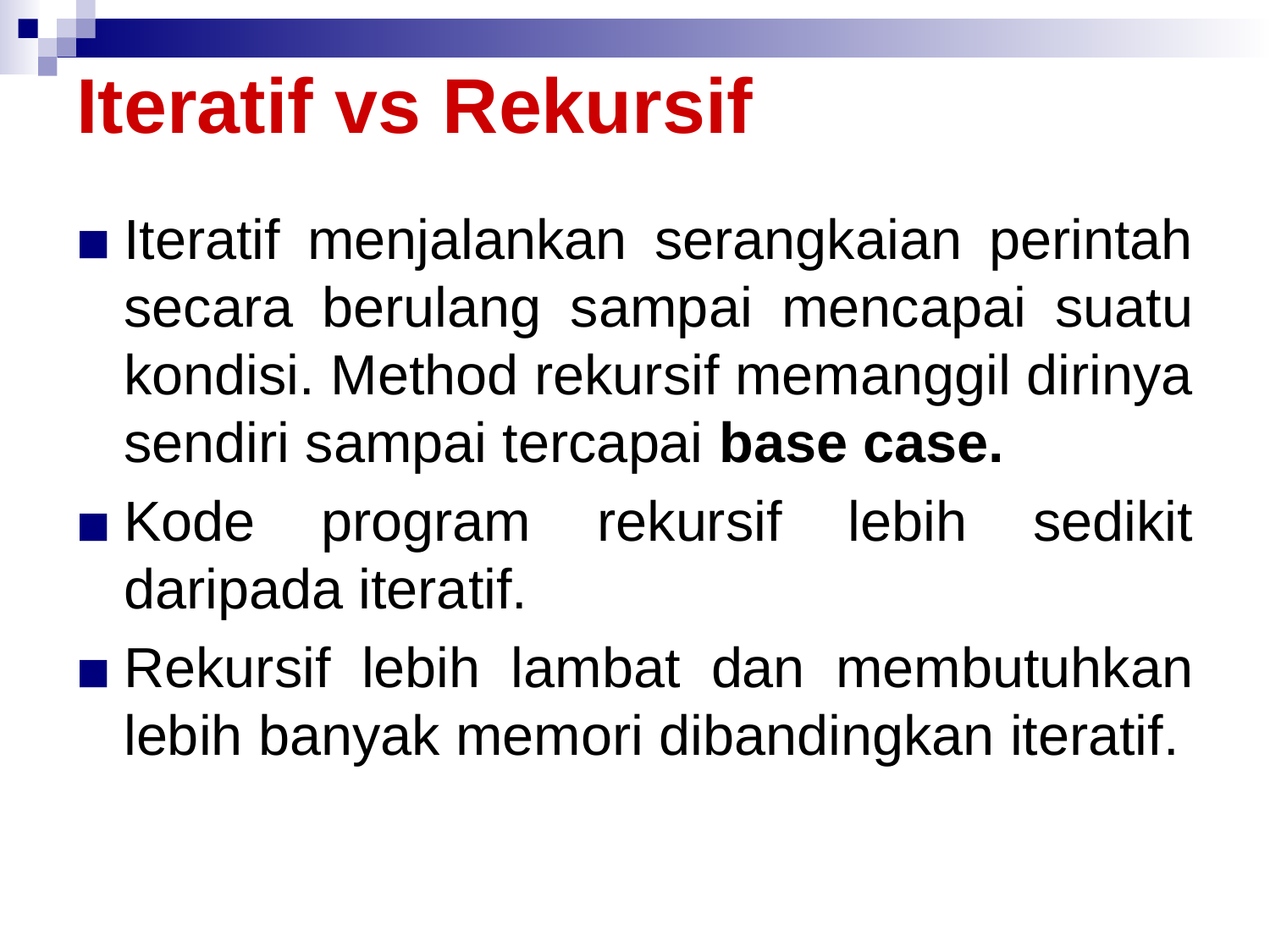

# Iteratif vs Rekursif
Iteratif menjalankan serangkaian perintah secara berulang sampai mencapai suatu kondisi. Method rekursif memanggil dirinya sendiri sampai tercapai base case.
Kode program rekursif lebih sedikit daripada iteratif.
Rekursif lebih lambat dan membutuhkan lebih banyak memori dibandingkan iteratif.